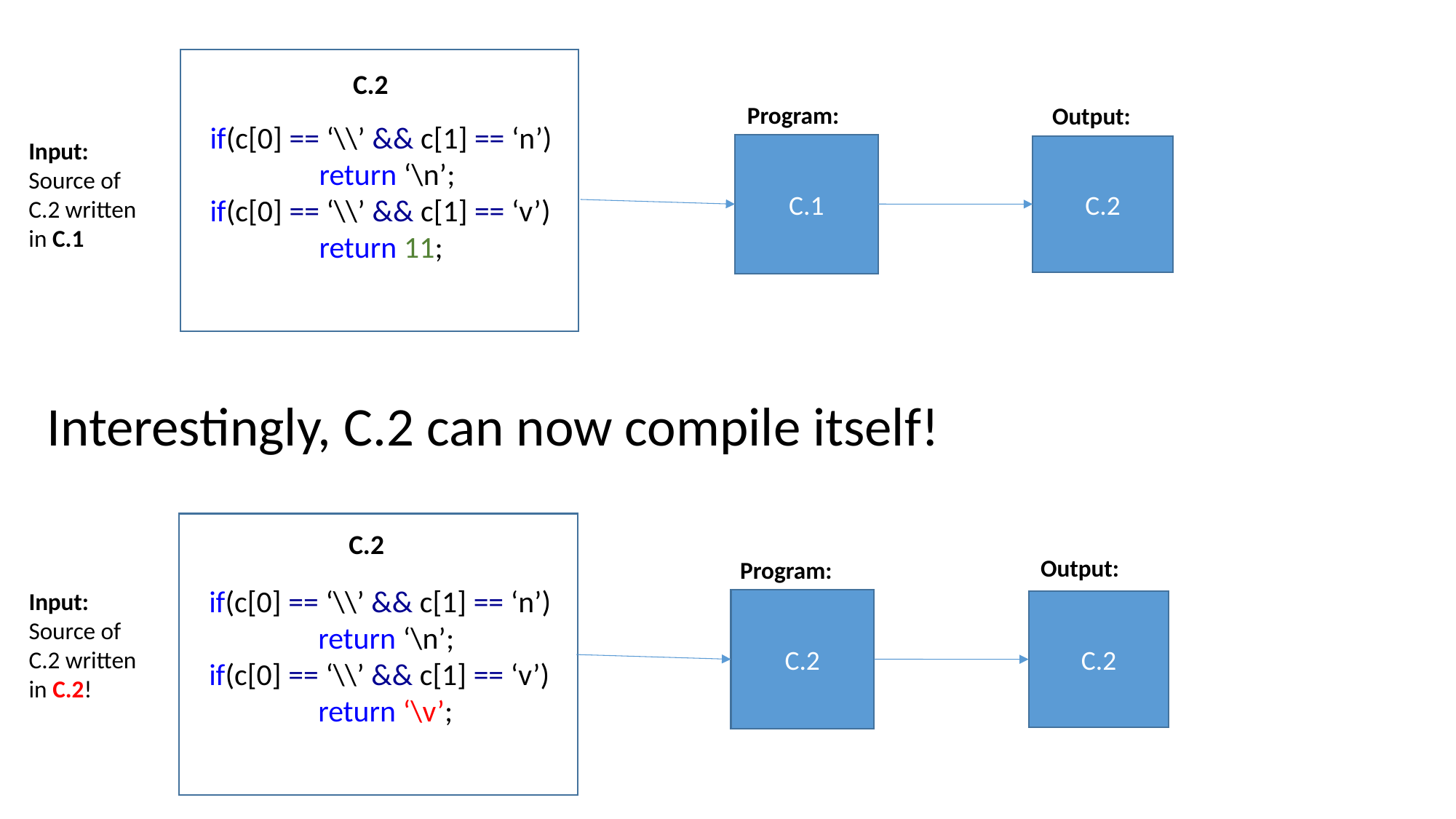

C.2
Program:
Output:
if(c[0] == ‘\\’ && c[1] == ‘n’)
	return ‘\n’;
if(c[0] == ‘\\’ && c[1] == ‘v’)
	return 11;

Input:
Source of
C.2 written
in C.1
C.1
C.2

Interestingly, C.2 can now compile itself!

C.2
Output:
Program:
if(c[0] == ‘\\’ && c[1] == ‘n’)
	return ‘\n’;
if(c[0] == ‘\\’ && c[1] == ‘v’)
	return ‘\v’;

Input:
Source of
C.2 written
in C.2!
C.2
C.2